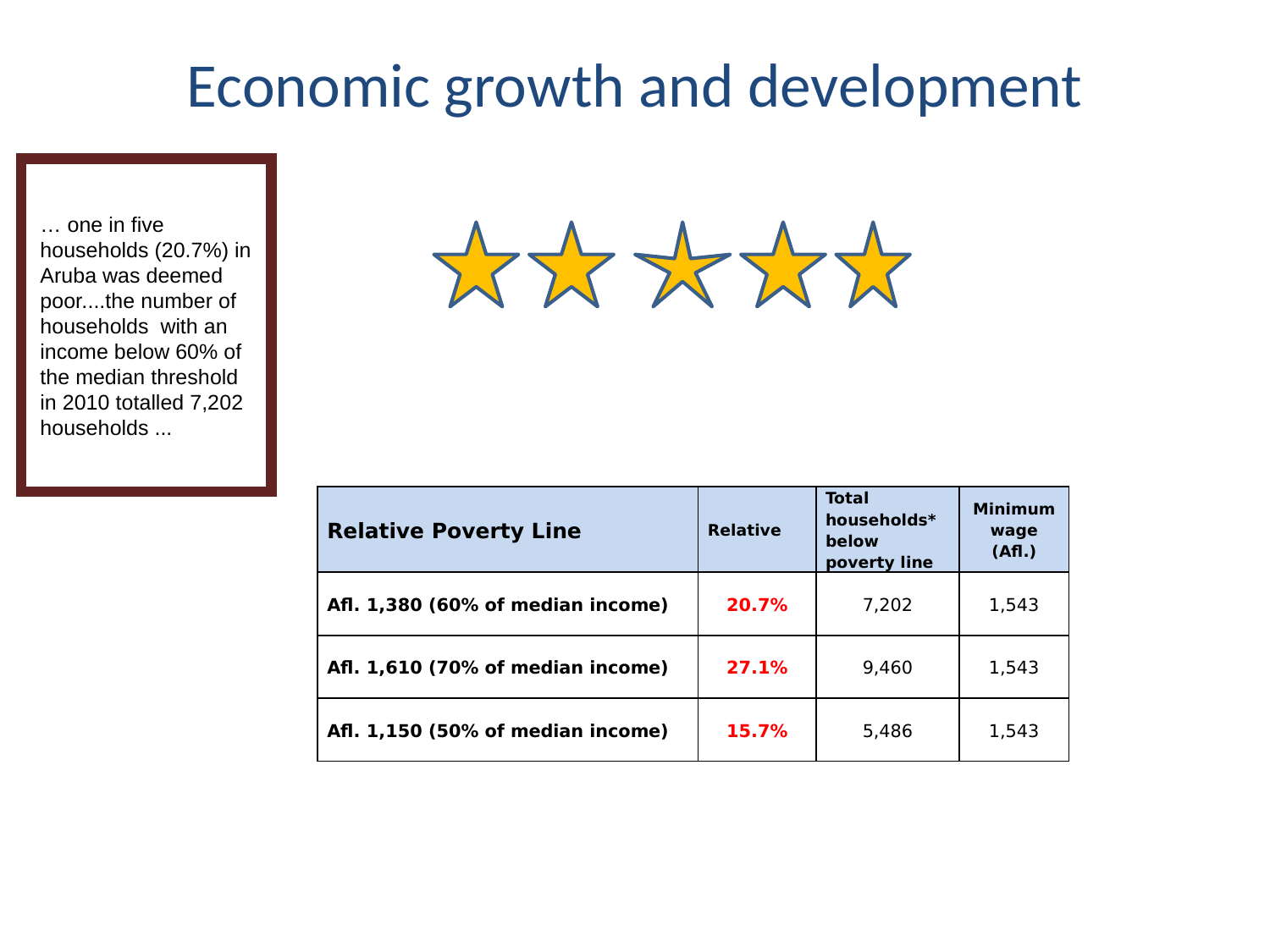

# Economic growth and development
… one in five households (20.7%) in Aruba was deemed poor....the number of households  with an income below 60% of the median threshold in 2010 totalled 7,202 households ...

| Relative Poverty Line | Relative | Total households\* below poverty line | Minimum wage (Afl.) |
| --- | --- | --- | --- |
| Afl. 1,380 (60% of median income) | 20.7% | 7,202 | 1,543 |
| Afl. 1,610 (70% of median income) | 27.1% | 9,460 | 1,543 |
| Afl. 1,150 (50% of median income) | 15.7% | 5,486 | 1,543 |